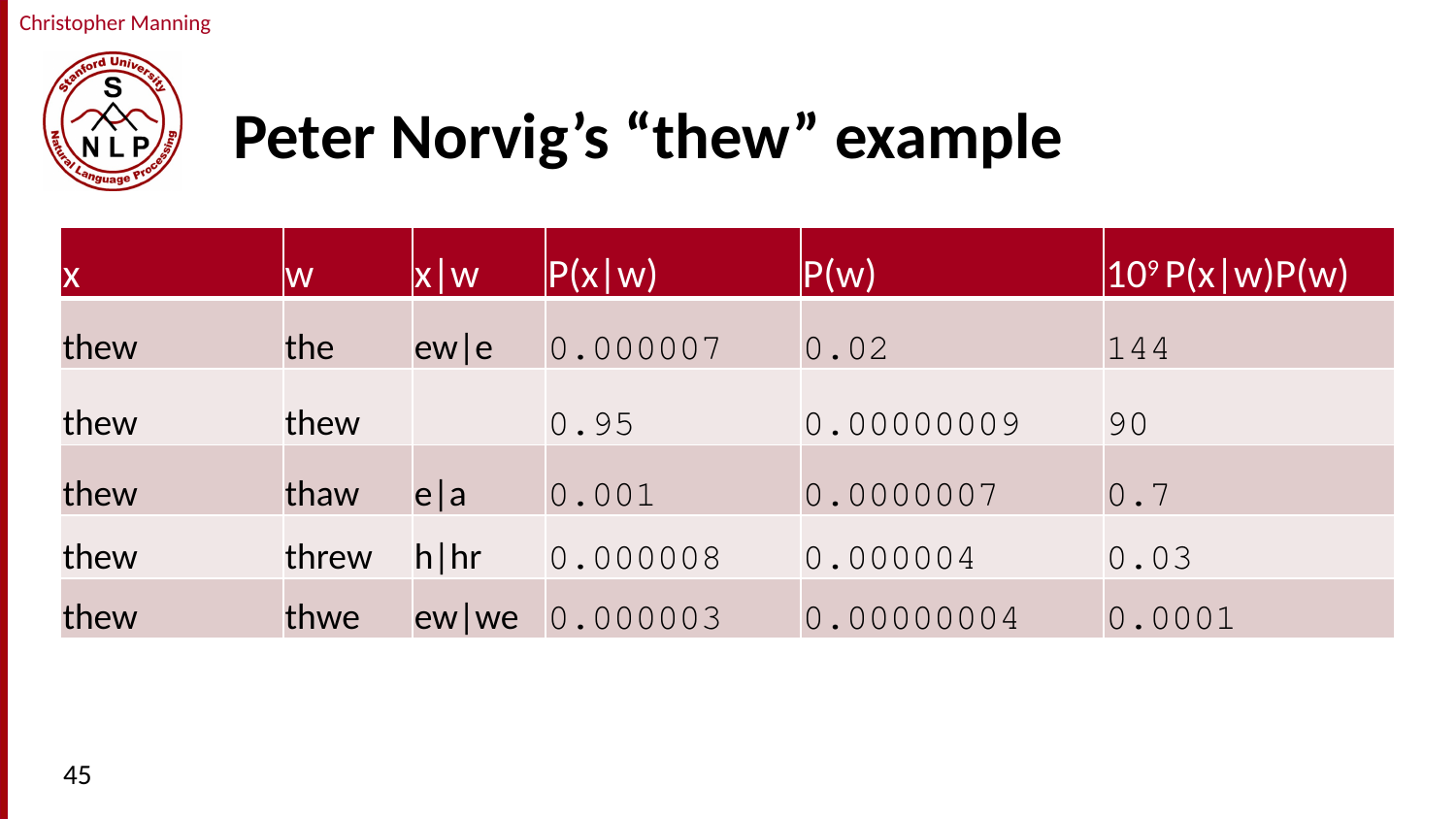

# Peter Norvig’s “thew” example
| x | w | x|w | P(x|w) | P(w) | 109 P(x|w)P(w) |
| --- | --- | --- | --- | --- | --- |
| thew | the | ew|e | 0.000007 | 0.02 | 144 |
| thew | thew |  | 0.95 | 0.00000009 | 90 |
| thew | thaw | e|a | 0.001 | 0.0000007 | 0.7 |
| thew | threw | h|hr | 0.000008 | 0.000004 | 0.03 |
| thew | thwe | ew|we | 0.000003 | 0.00000004 | 0.0001 |
45